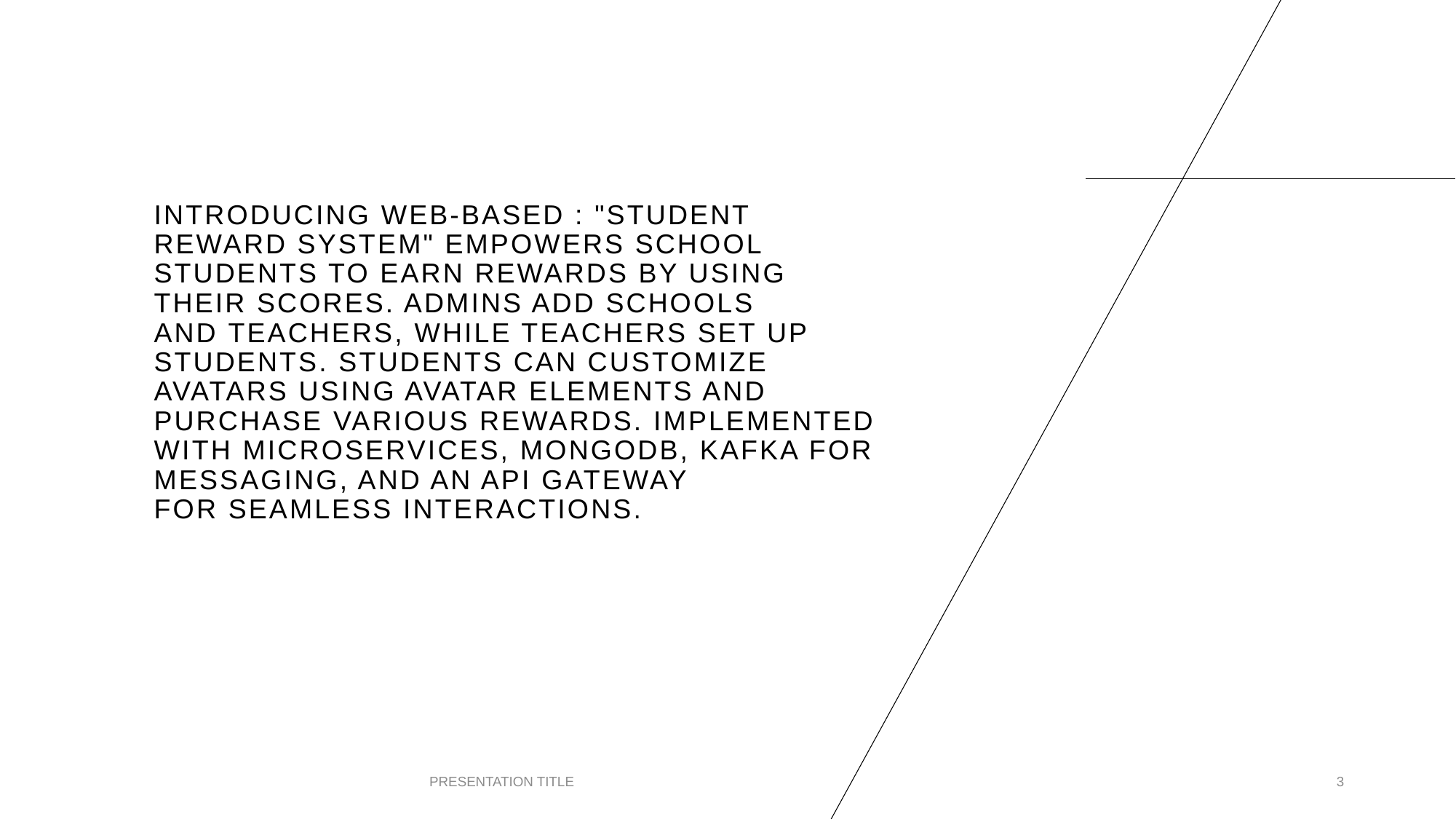

# Introducing web-based : "Student reward system" empowers school students to earn rewards by using their scores. Admins add schools and teachers, while teachers set up students. Students can customize avatars using avatar elements and purchase various rewards. Implemented with microservices, MongoDB, Kafka for messaging, and an API gateway for seamless interactions.

PRESENTATION TITLE
3